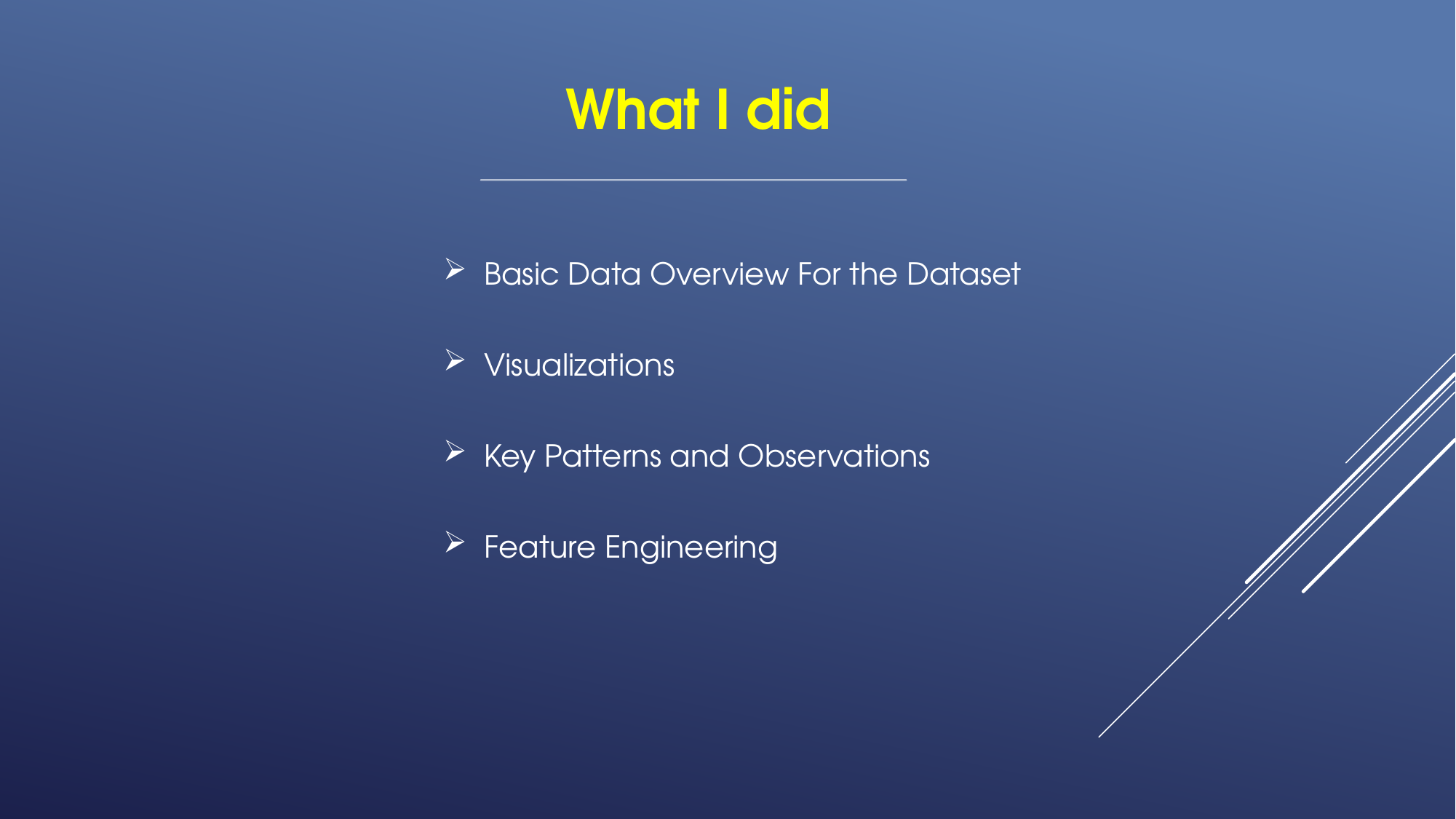

What I did
Basic Data Overview For the Dataset
Visualizations
Key Patterns and Observations
Feature Engineering